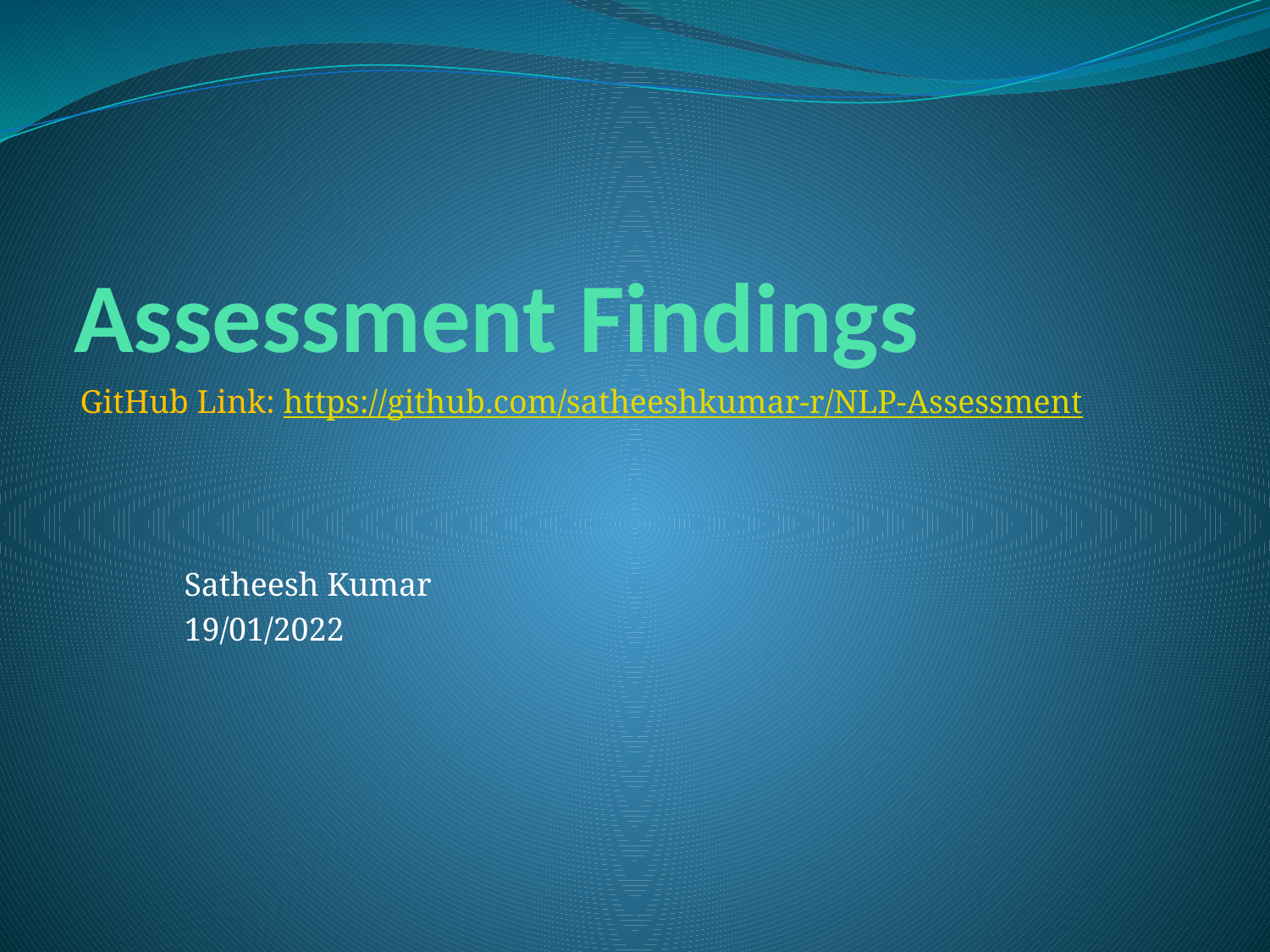

# Assessment Findings
GitHub Link: https://github.com/satheeshkumar-r/NLP-Assessment

						Satheesh Kumar
						19/01/2022